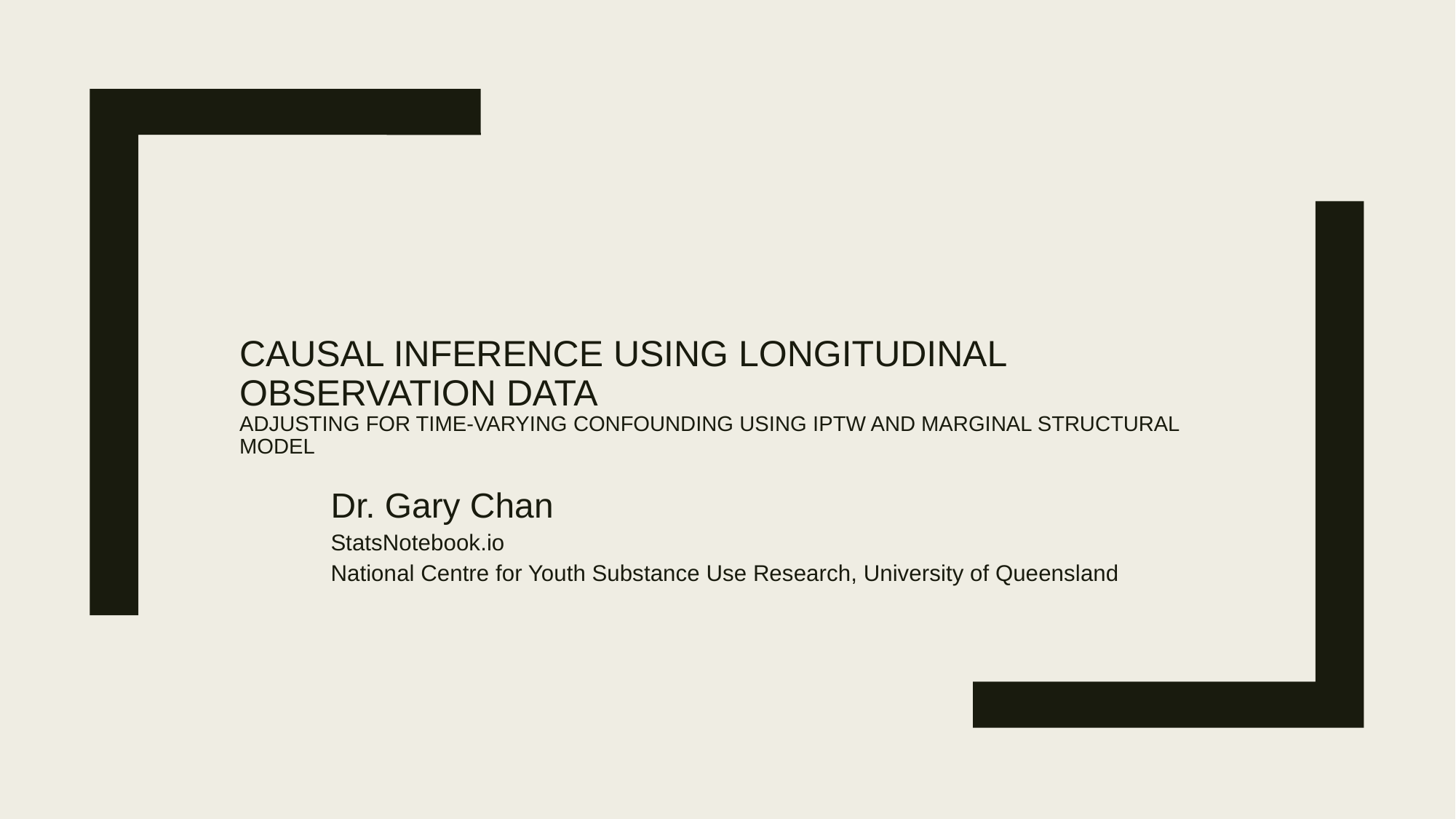

# Causal inference using longitudinal observation data Adjusting for time-varying confounding using IPTW and marginal structural model
Dr. Gary Chan
StatsNotebook.io
National Centre for Youth Substance Use Research, University of Queensland